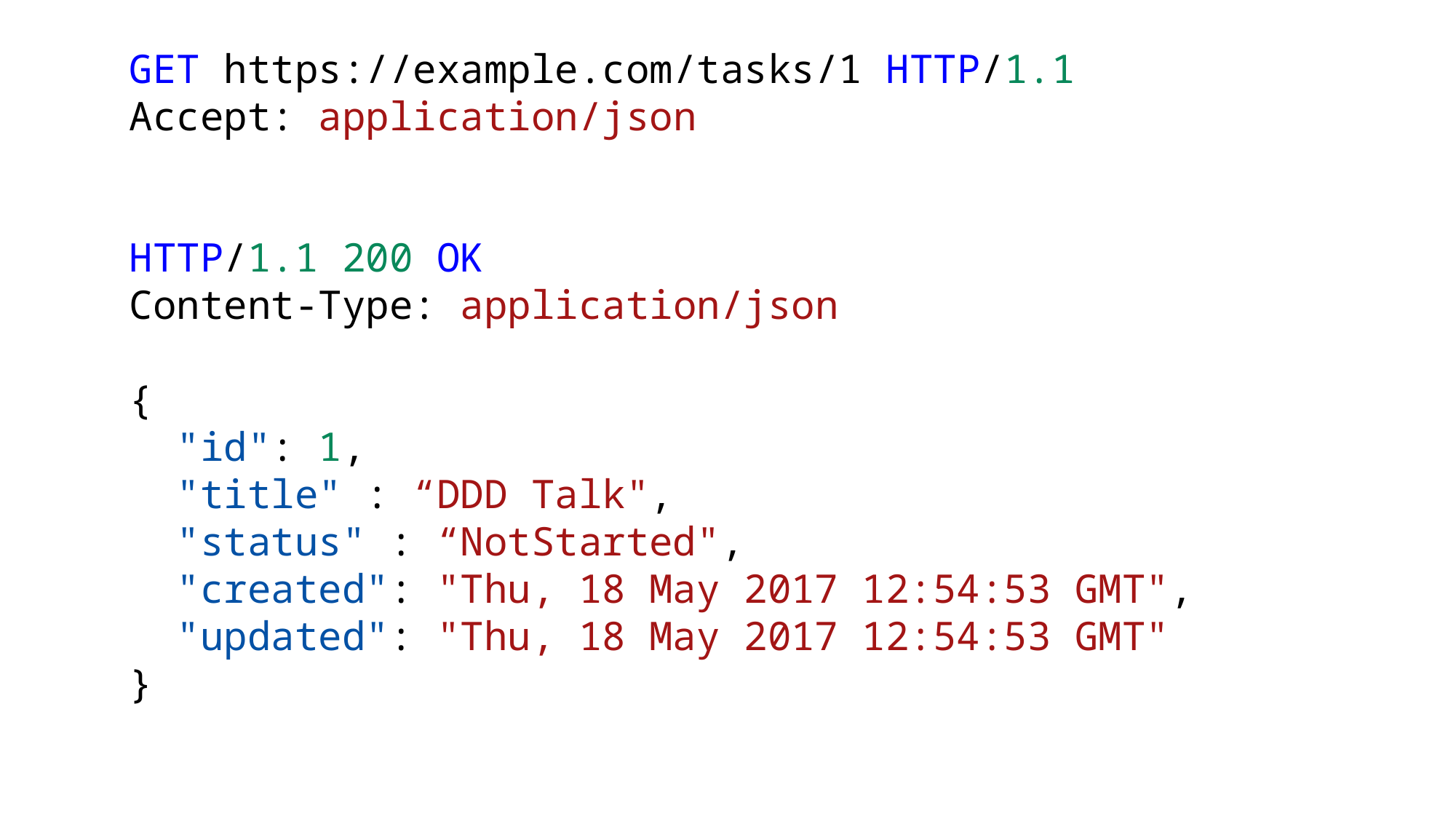

GET https://example.com/tasks/1 HTTP/1.1
Accept: application/json
HTTP/1.1 200 OK
Content-Type: application/json

{
  "id": 1,
  "title" : “DDD Talk",
  "status" : “NotStarted",
  "created": "Thu, 18 May 2017 12:54:53 GMT",
  "updated": "Thu, 18 May 2017 12:54:53 GMT"
}